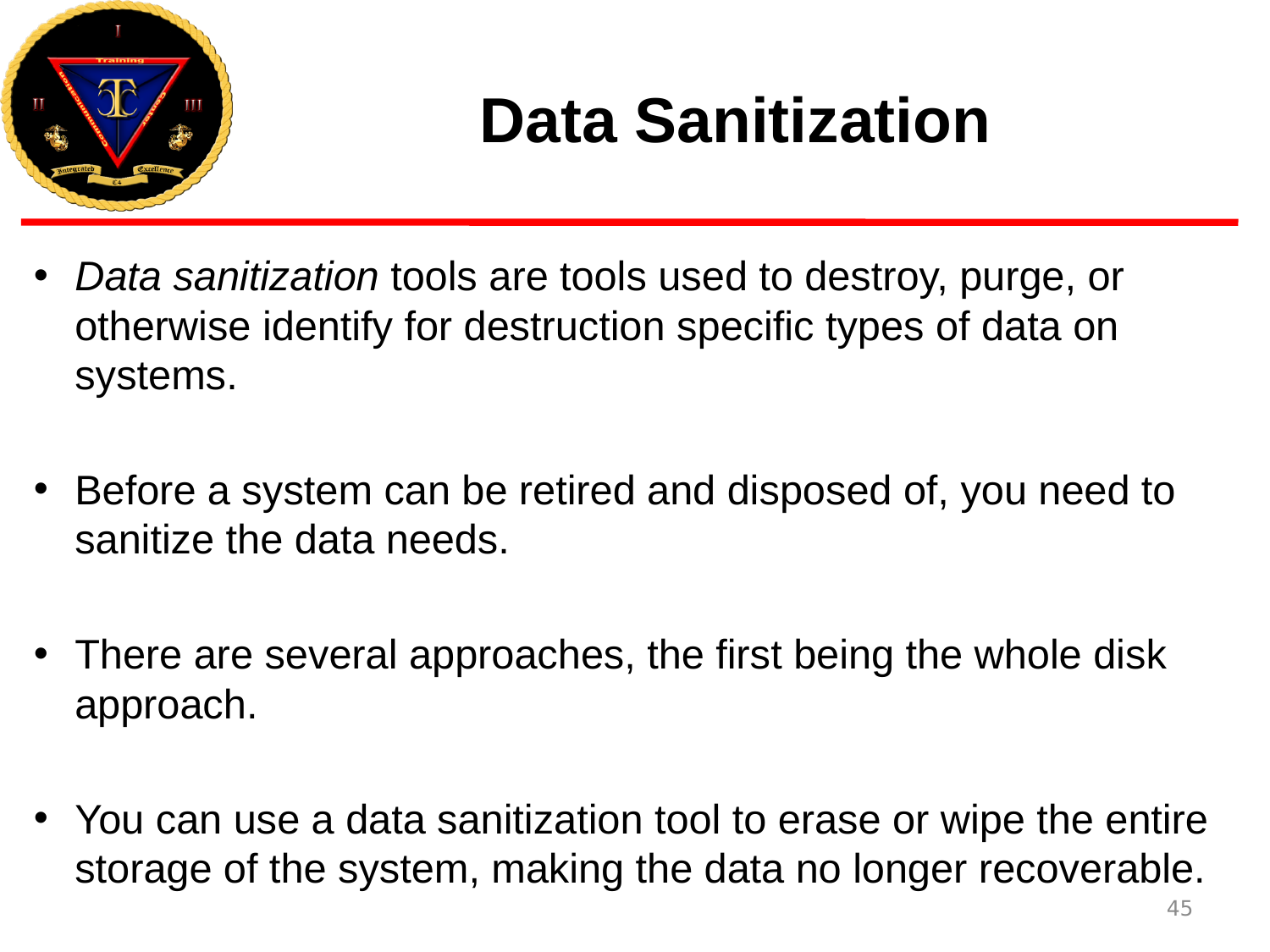

# Data Sanitization
Data sanitization tools are tools used to destroy, purge, or otherwise identify for destruction specific types of data on systems.

Before a system can be retired and disposed of, you need to sanitize the data needs.

There are several approaches, the first being the whole disk approach.

You can use a data sanitization tool to erase or wipe the entire storage of the system, making the data no longer recoverable.
45